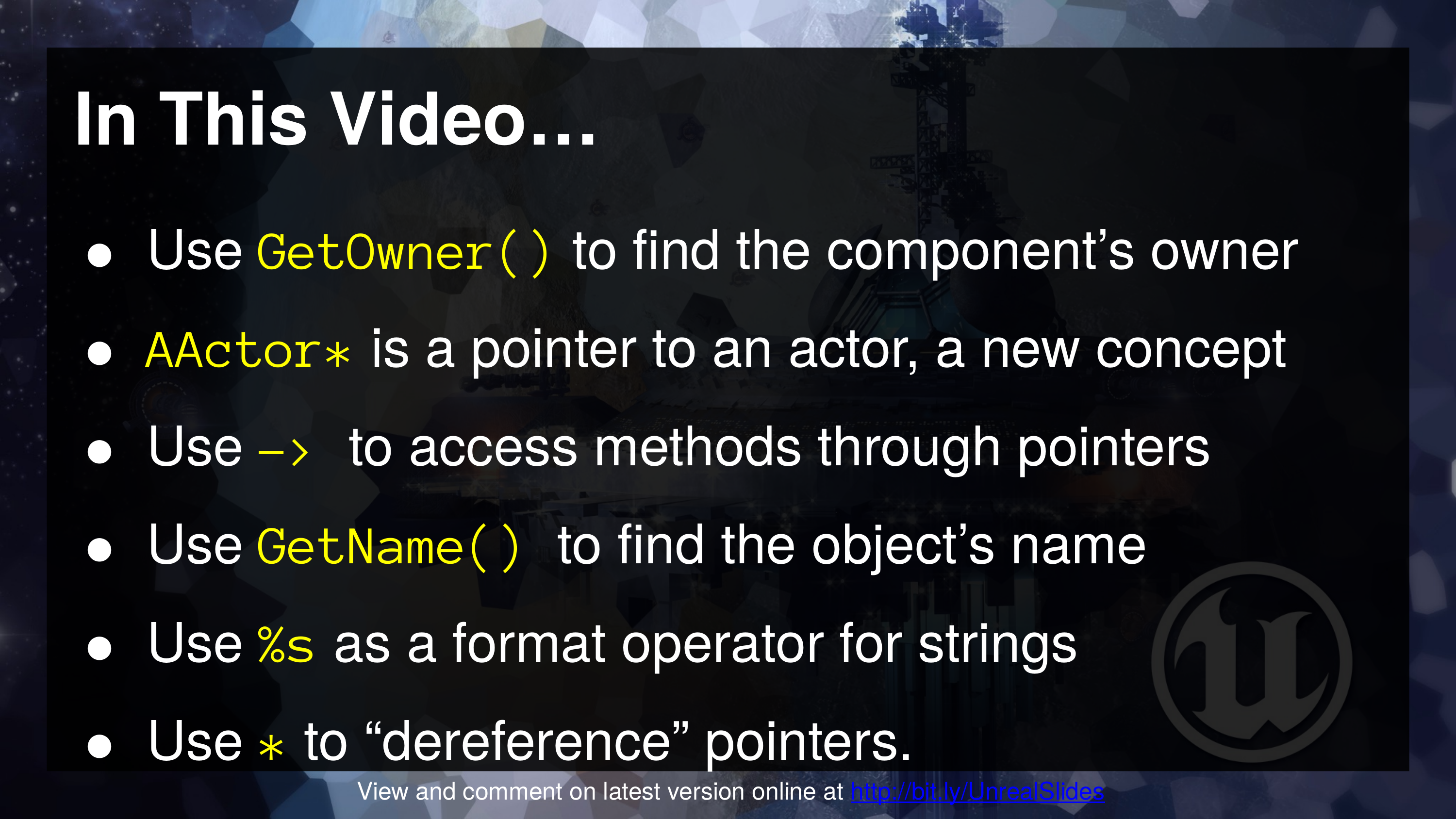

# In This Video…
Use GetOwner() to find the component’s owner
AActor* is a pointer to an actor, a new concept
Use -> to access methods through pointers
Use GetName() to find the object’s name
Use %s as a format operator for strings
Use * to “dereference” pointers.